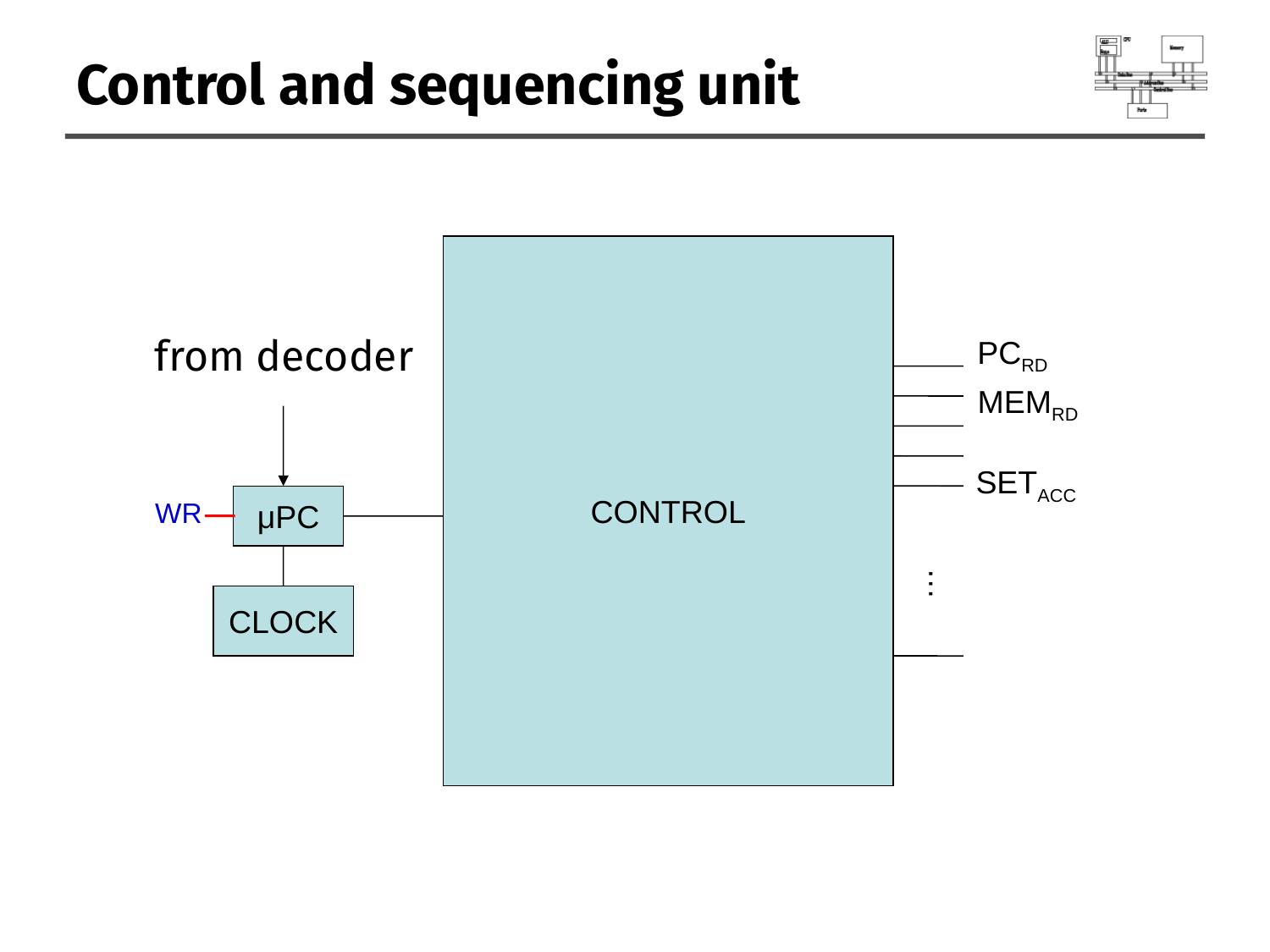

# Control and sequencing unit
CONTROL
from decoder
PCRD

MEMRD

SETACC

μPC
WR

…
CLOCK